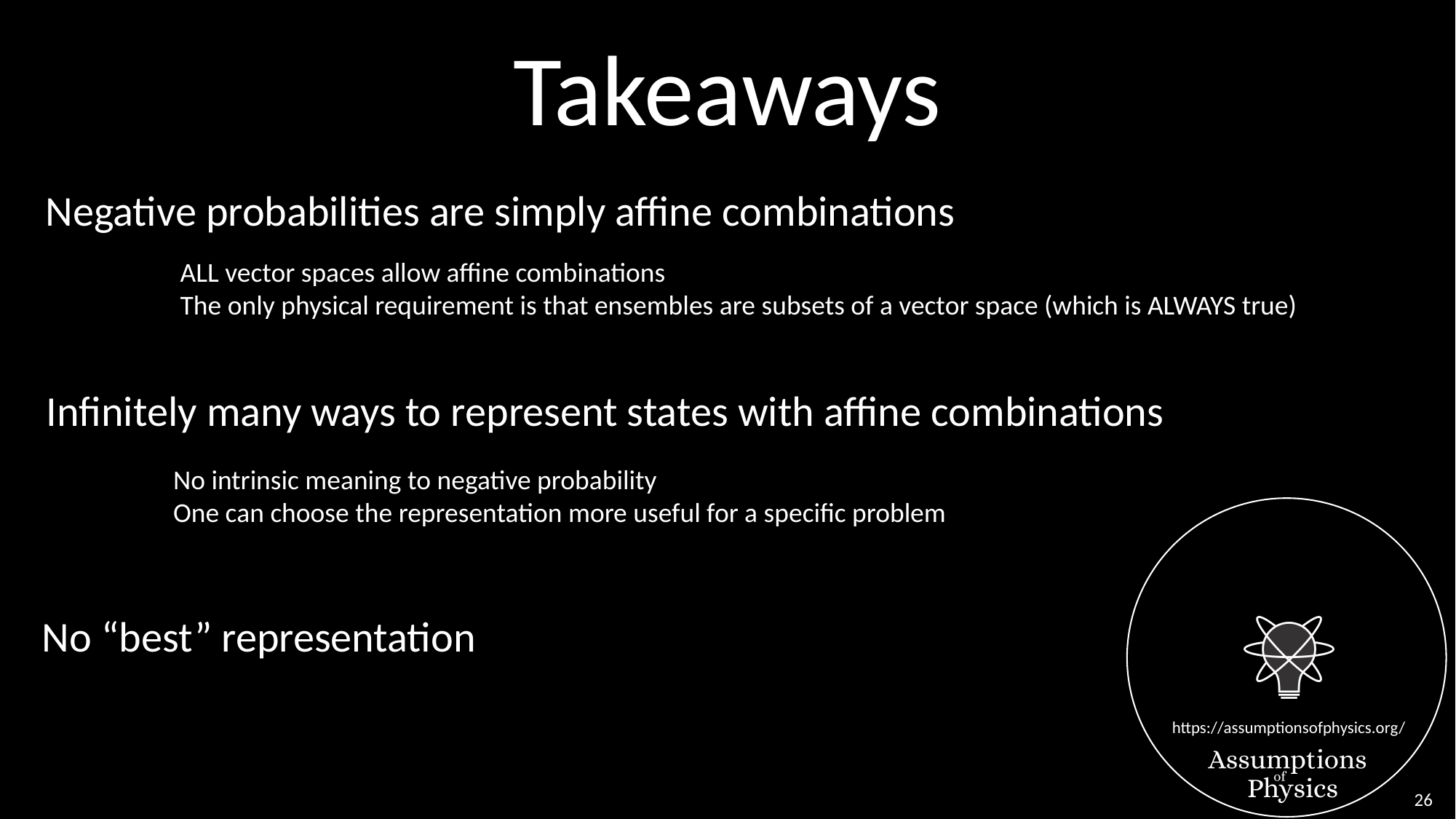

Takeaways
Negative probabilities are simply affine combinations
ALL vector spaces allow affine combinations
The only physical requirement is that ensembles are subsets of a vector space (which is ALWAYS true)
Infinitely many ways to represent states with affine combinations
No intrinsic meaning to negative probability
One can choose the representation more useful for a specific problem
No “best” representation
26